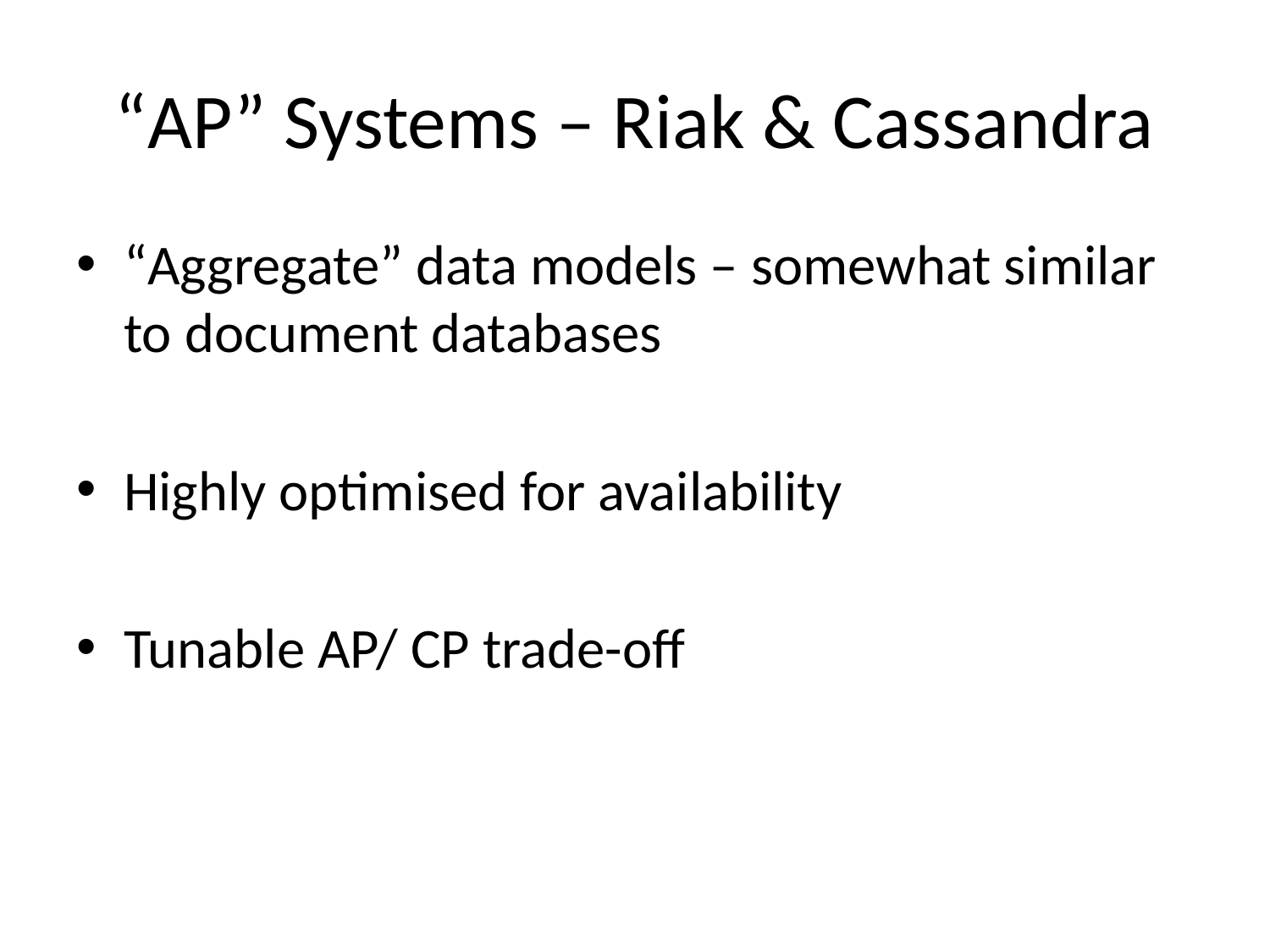

# “AP” Systems – Riak & Cassandra
“Aggregate” data models – somewhat similar to document databases

Highly optimised for availability

Tunable AP/ CP trade-off